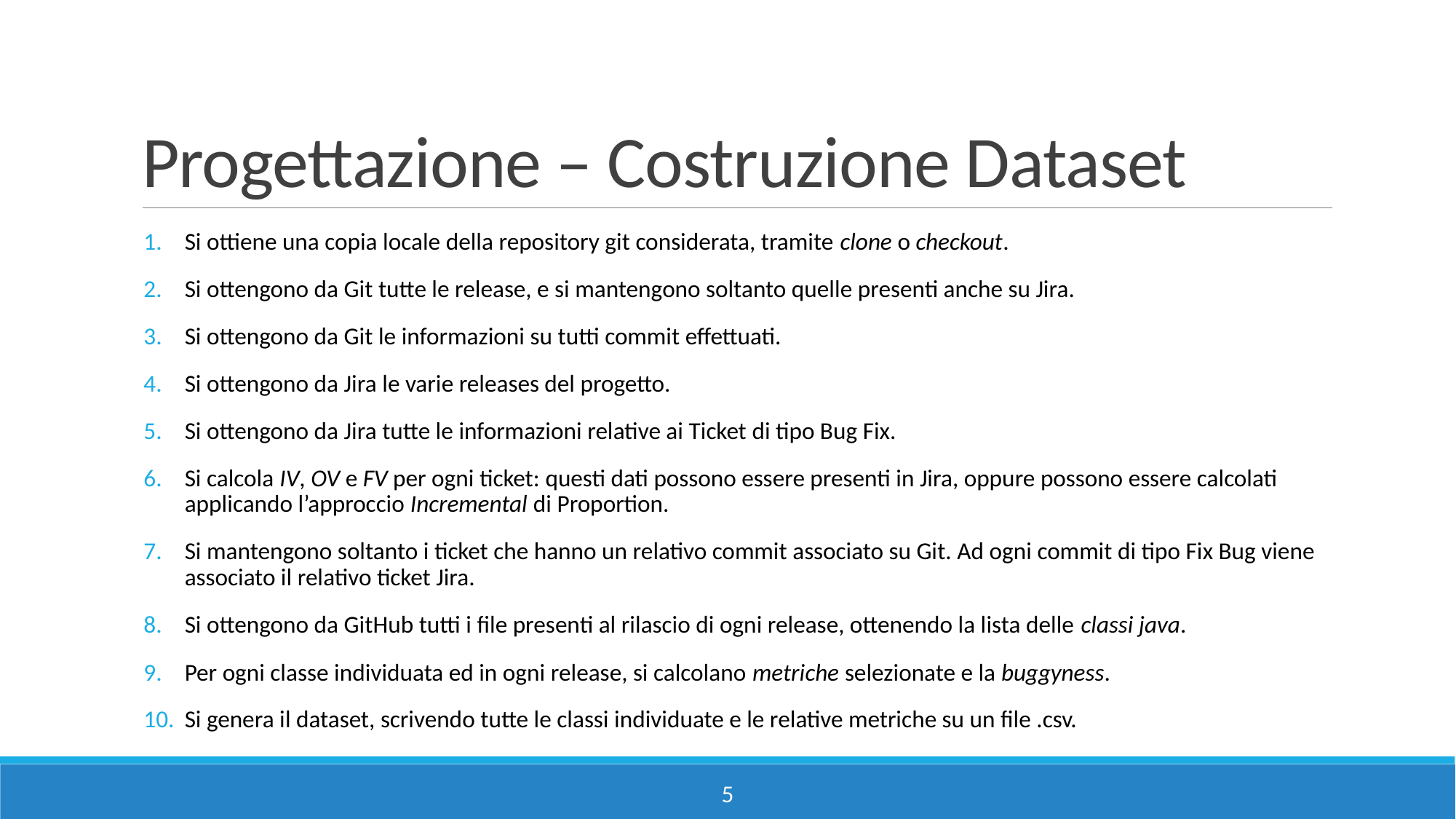

# Progettazione – Costruzione Dataset
Si ottiene una copia locale della repository git considerata, tramite clone o checkout.
Si ottengono da Git tutte le release, e si mantengono soltanto quelle presenti anche su Jira.
Si ottengono da Git le informazioni su tutti commit effettuati.
Si ottengono da Jira le varie releases del progetto.
Si ottengono da Jira tutte le informazioni relative ai Ticket di tipo Bug Fix.
Si calcola IV, OV e FV per ogni ticket: questi dati possono essere presenti in Jira, oppure possono essere calcolati applicando l’approccio Incremental di Proportion.
Si mantengono soltanto i ticket che hanno un relativo commit associato su Git. Ad ogni commit di tipo Fix Bug viene associato il relativo ticket Jira.
Si ottengono da GitHub tutti i file presenti al rilascio di ogni release, ottenendo la lista delle classi java.
Per ogni classe individuata ed in ogni release, si calcolano metriche selezionate e la buggyness.
Si genera il dataset, scrivendo tutte le classi individuate e le relative metriche su un file .csv.
5